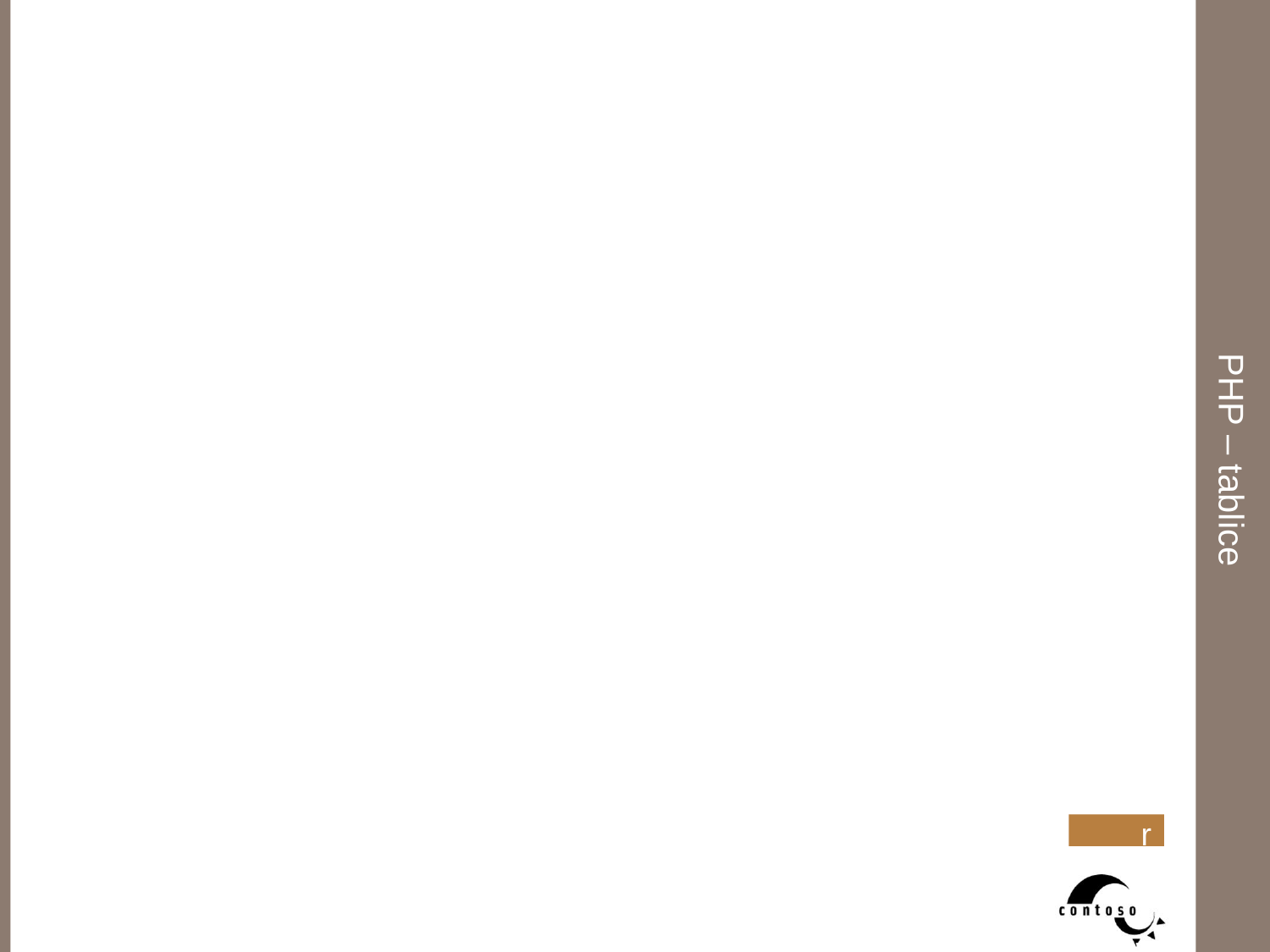

PHP – tablice
Definicja tablic

b)
<?php
   $tab[0] = ”Ala”; $tab[1] = ”Ola”; $tab[2] = „Zosia””;
?>

c)
<?php
   $tab=Array(”Ala”, ”Ola”, ”Zosia”);
?>

d)
<?php
   $tab=Array(10=>”Ala”, 20=>”Ola”,30=>”Zosia”)
?>
e)